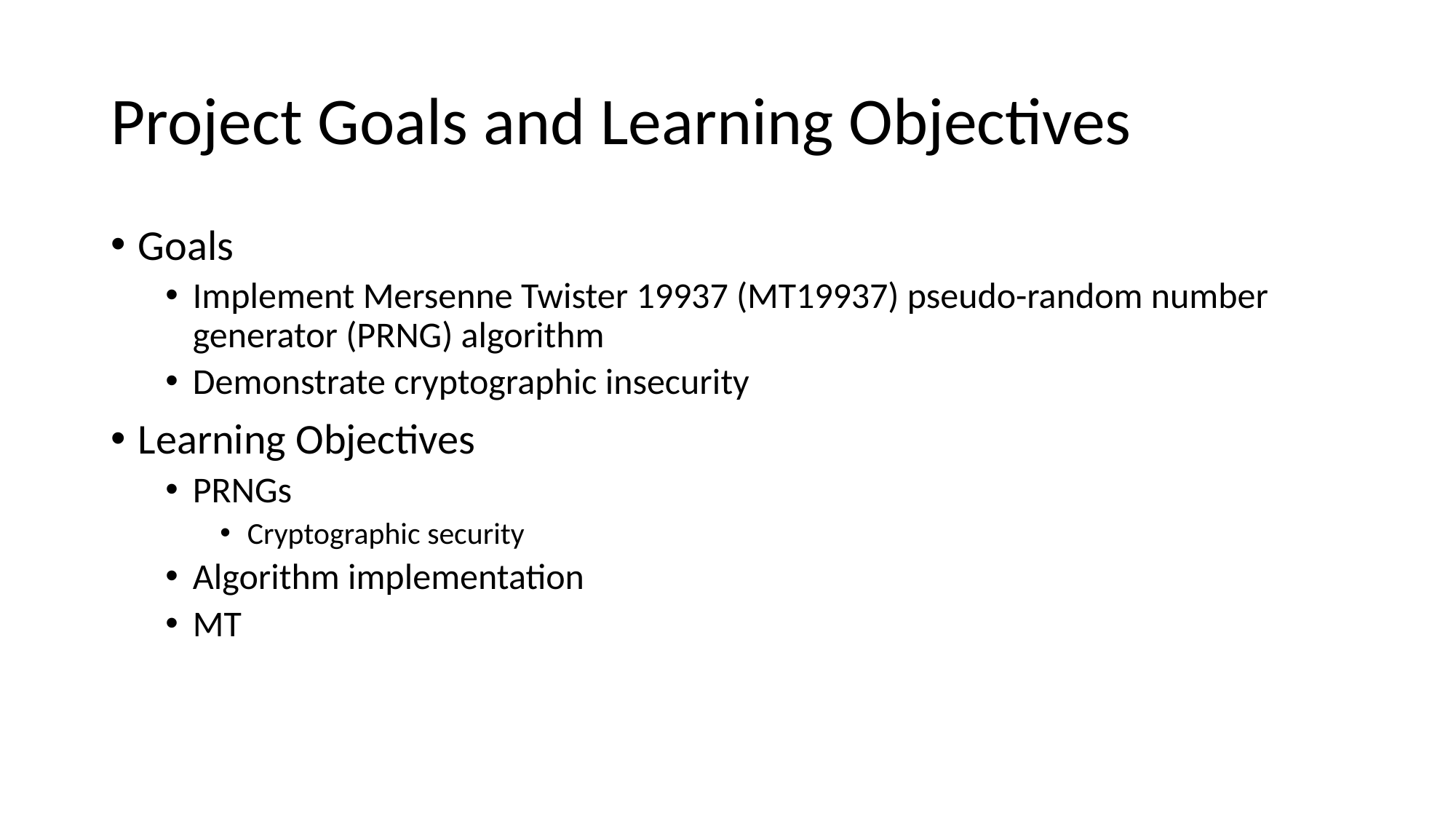

# Project Goals and Learning Objectives
Goals
Implement Mersenne Twister 19937 (MT19937) pseudo-random number generator (PRNG) algorithm
Demonstrate cryptographic insecurity
Learning Objectives
PRNGs
Cryptographic security
Algorithm implementation
MT